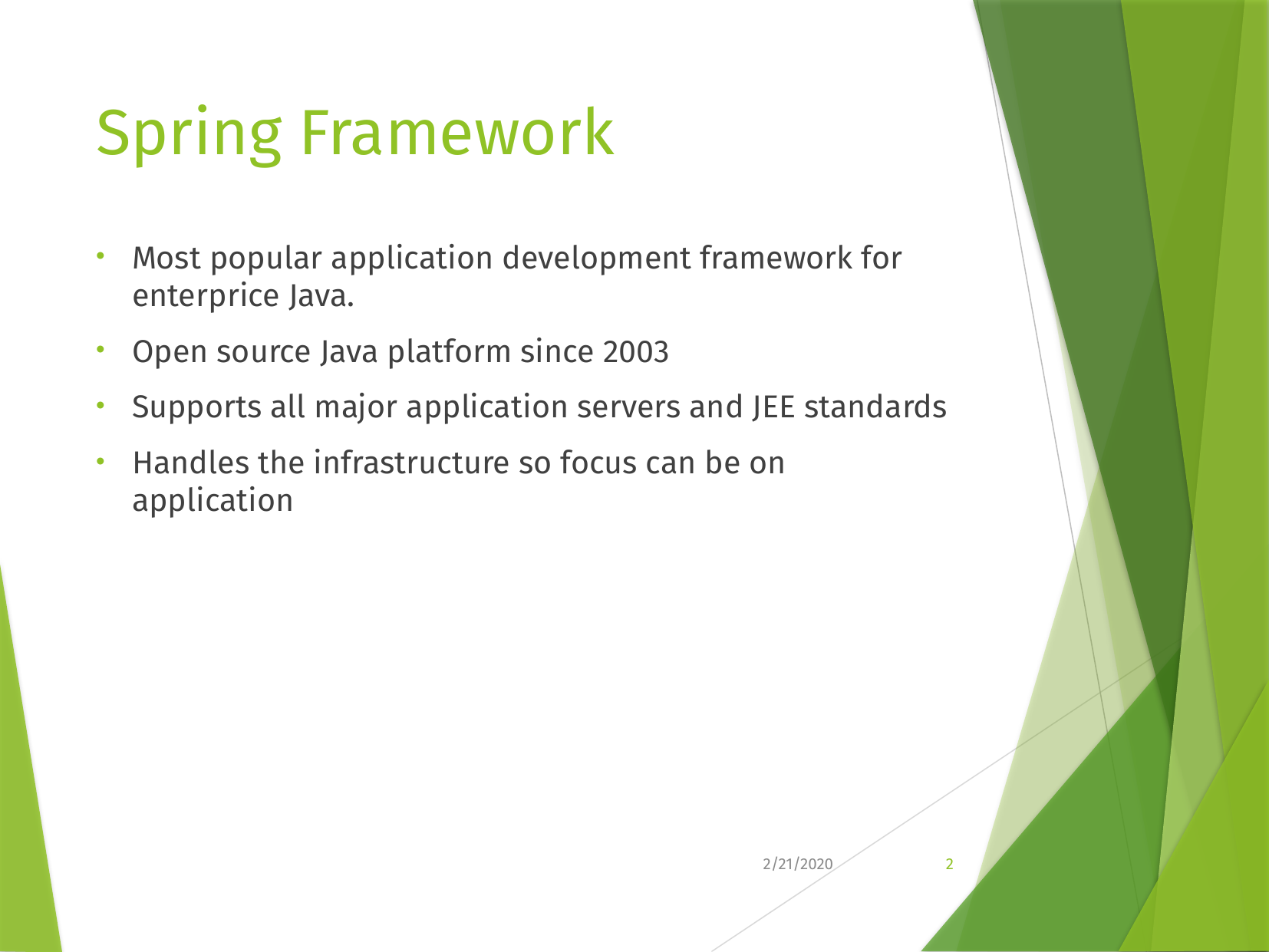

# Spring Framework
Most popular application development framework for enterprice Java.
Open source Java platform since 2003
Supports all major application servers and JEE standards
Handles the infrastructure so focus can be on application

2/21/2020
2